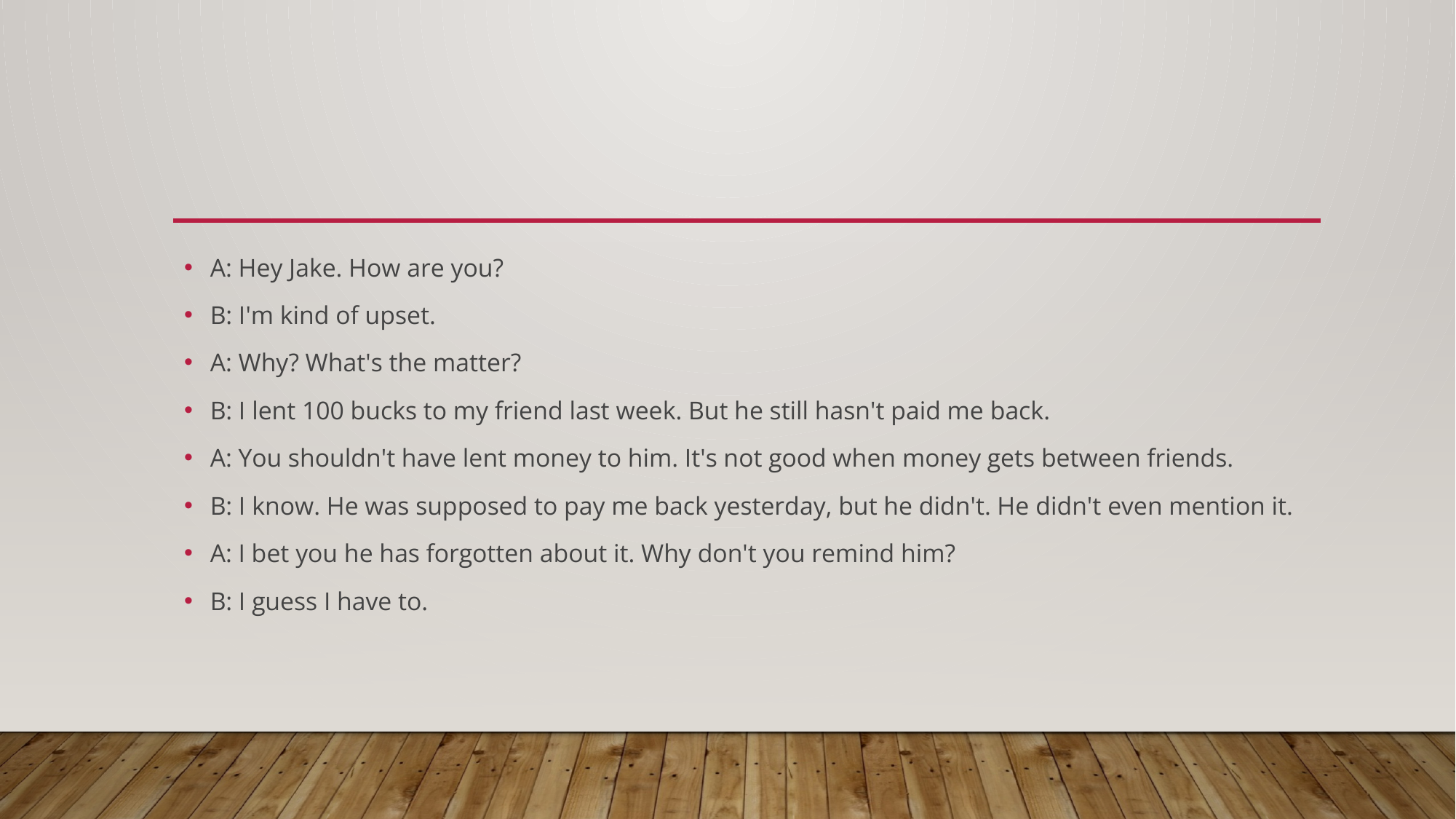

#
A: Hey Jake. How are you?
B: I'm kind of upset.
A: Why? What's the matter?
B: I lent 100 bucks to my friend last week. But he still hasn't paid me back.
A: You shouldn't have lent money to him. It's not good when money gets between friends.
B: I know. He was supposed to pay me back yesterday, but he didn't. He didn't even mention it.
A: I bet you he has forgotten about it. Why don't you remind him?
B: I guess I have to.